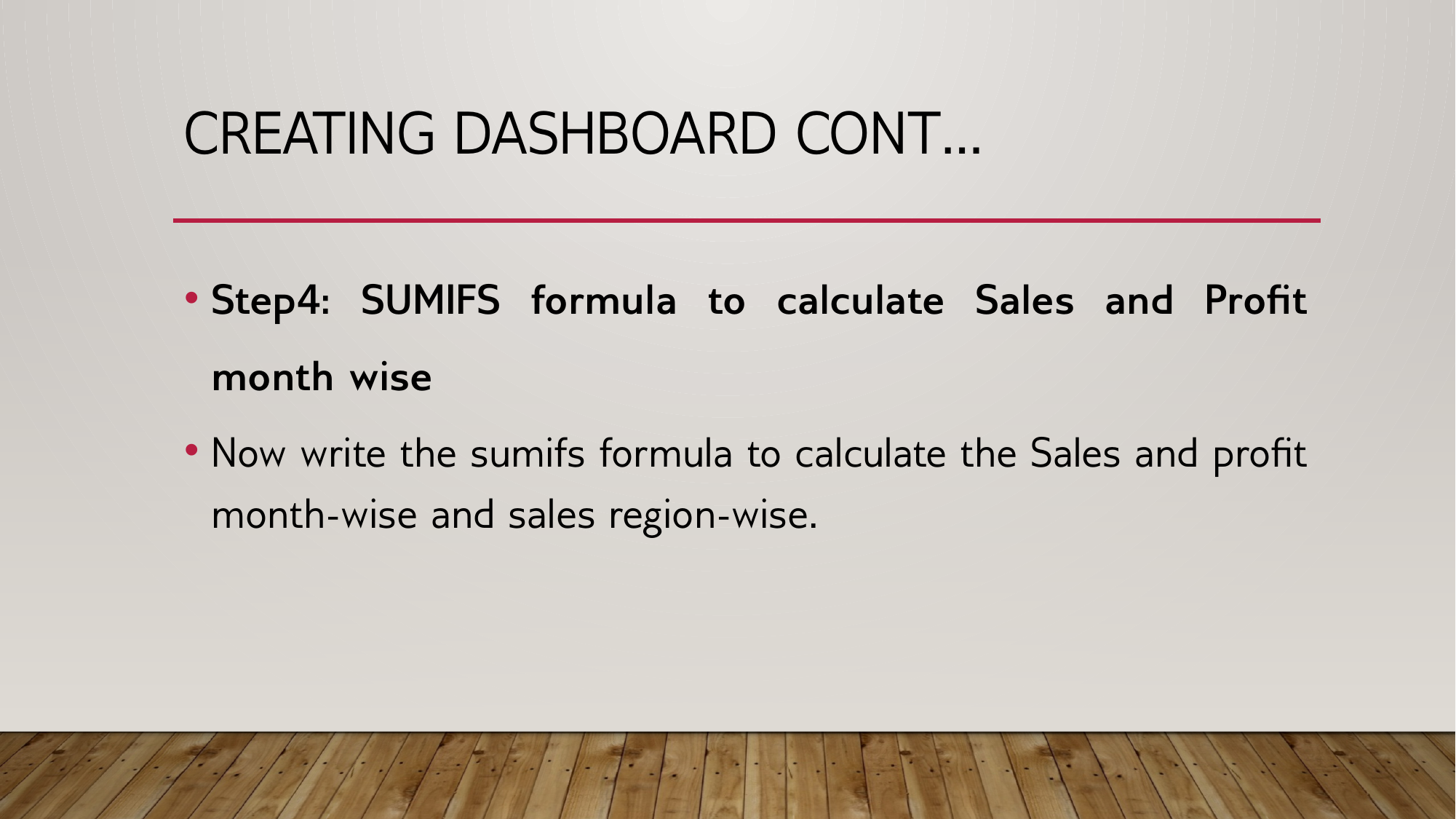

# CREATING DASHBOARD cont…
Step4: SUMIFS formula to calculate Sales and Profit month wise
Now write the sumifs formula to calculate the Sales and profit month-wise and sales region-wise.